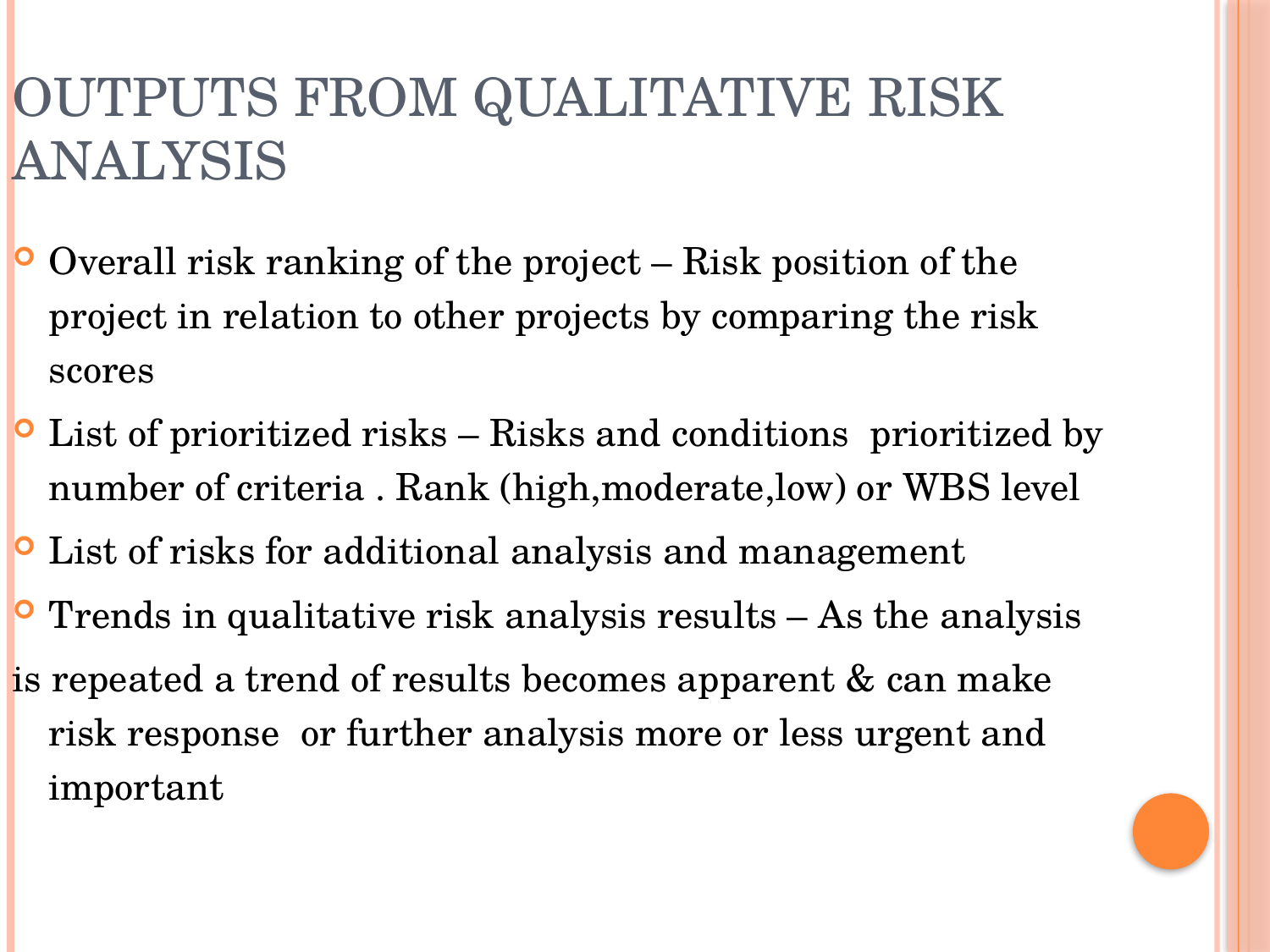

Outputs from Qualitative risk analysis
Overall risk ranking of the project – Risk position of the project in relation to other projects by comparing the risk scores
List of prioritized risks – Risks and conditions  prioritized by number of criteria . Rank (high,moderate,low) or WBS level
List of risks for additional analysis and management
Trends in qualitative risk analysis results – As the analysis
is repeated a trend of results becomes apparent & can make risk response  or further analysis more or less urgent and important